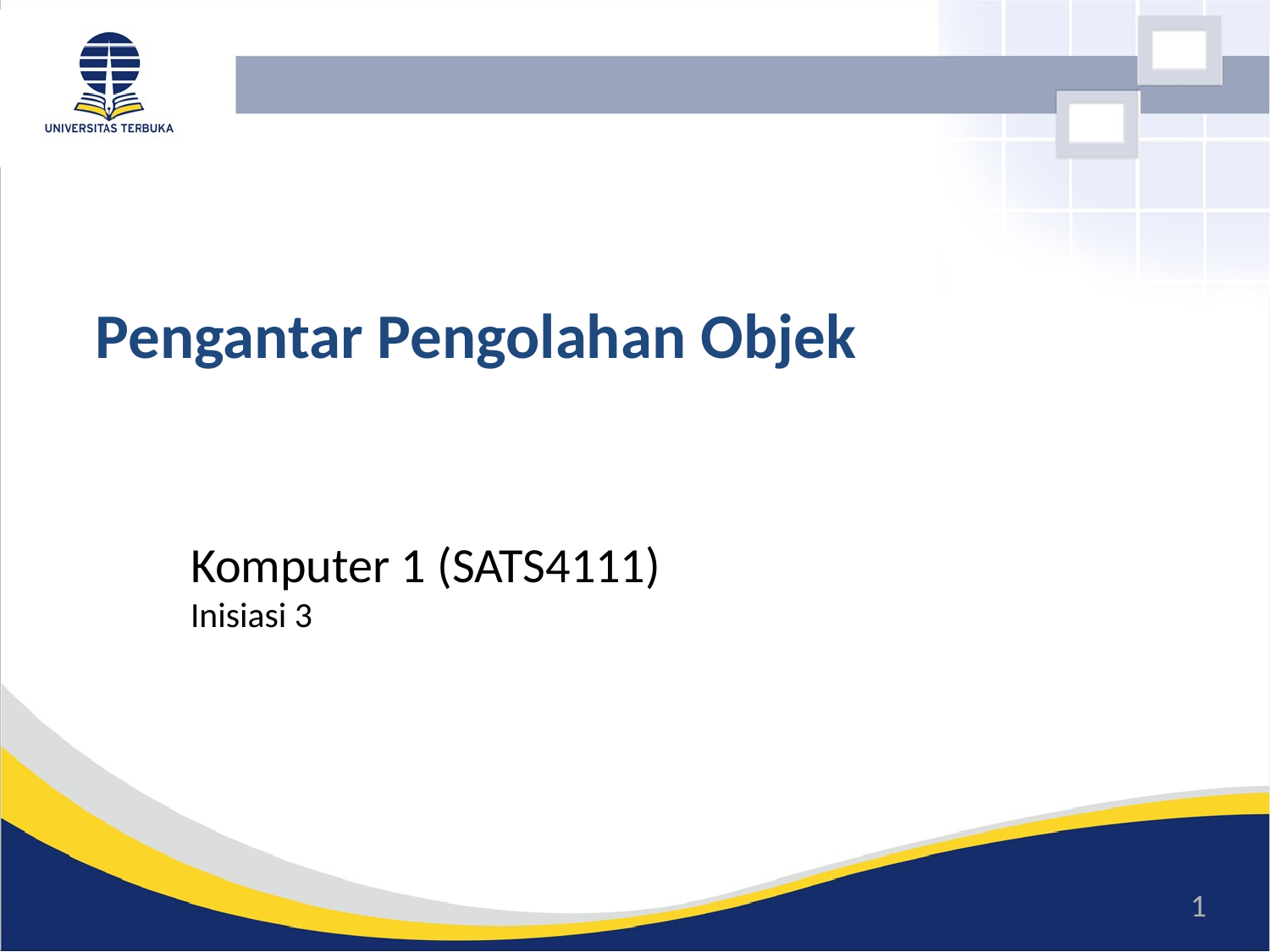

# Pengantar Pengolahan Objek
Komputer 1 (SATS4111)
Inisiasi 3
1